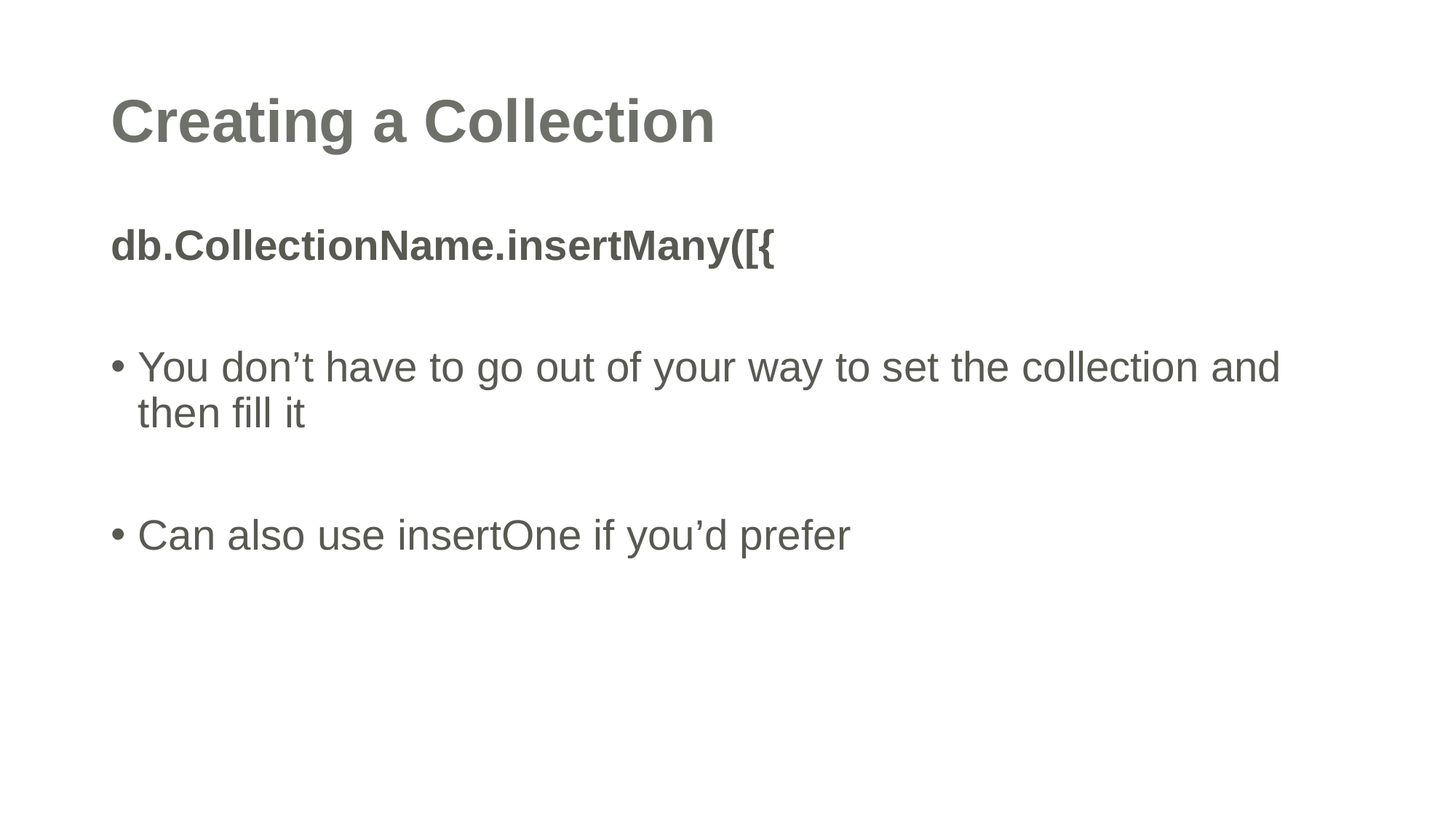

# Creating a Collection
db.CollectionName.insertMany([{

You don’t have to go out of your way to set the collection and then fill it

Can also use insertOne if you’d prefer